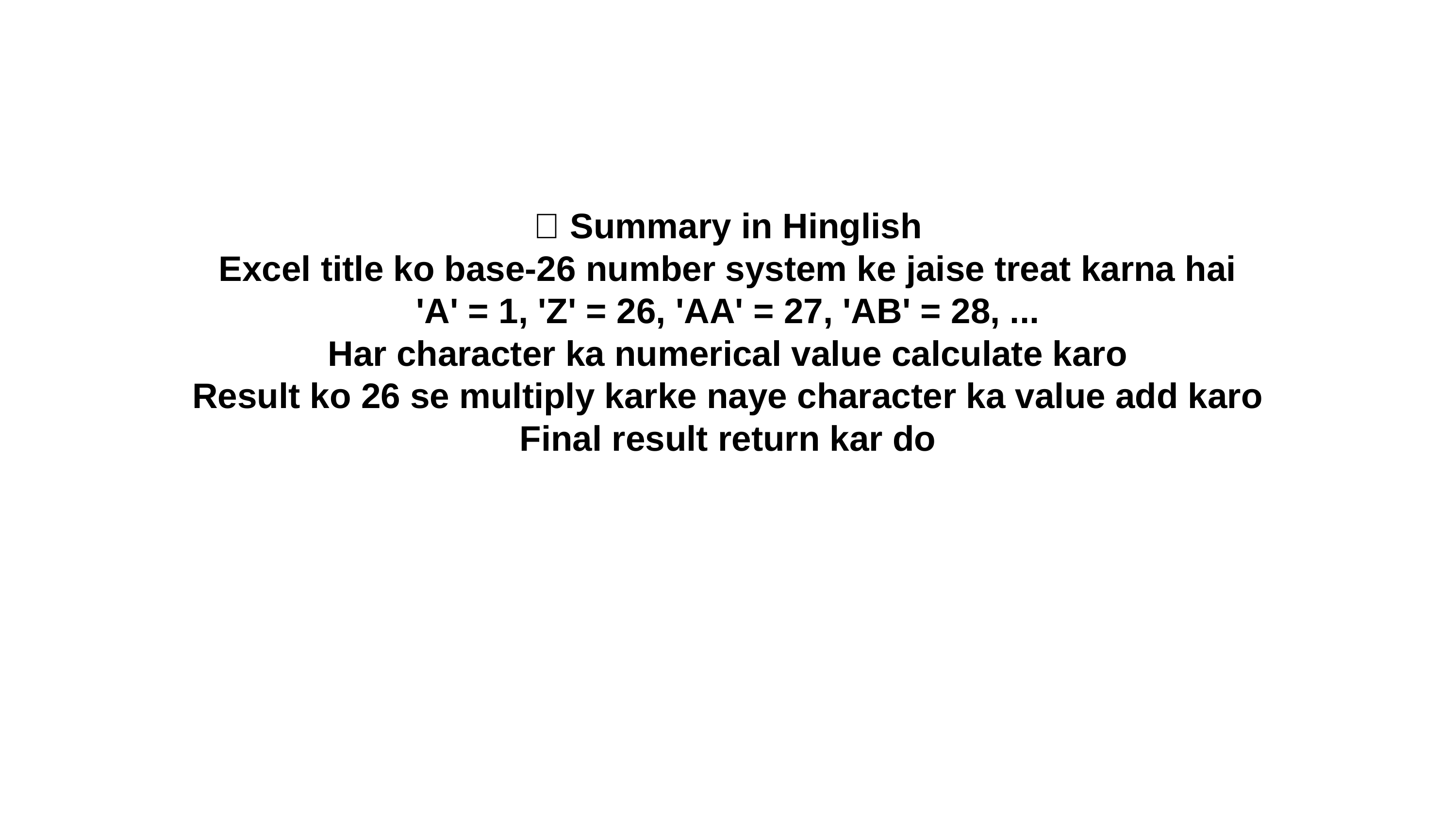

🧾 Summary in Hinglish
Excel title ko base-26 number system ke jaise treat karna hai
'A' = 1, 'Z' = 26, 'AA' = 27, 'AB' = 28, ...
Har character ka numerical value calculate karo
Result ko 26 se multiply karke naye character ka value add karo
Final result return kar do